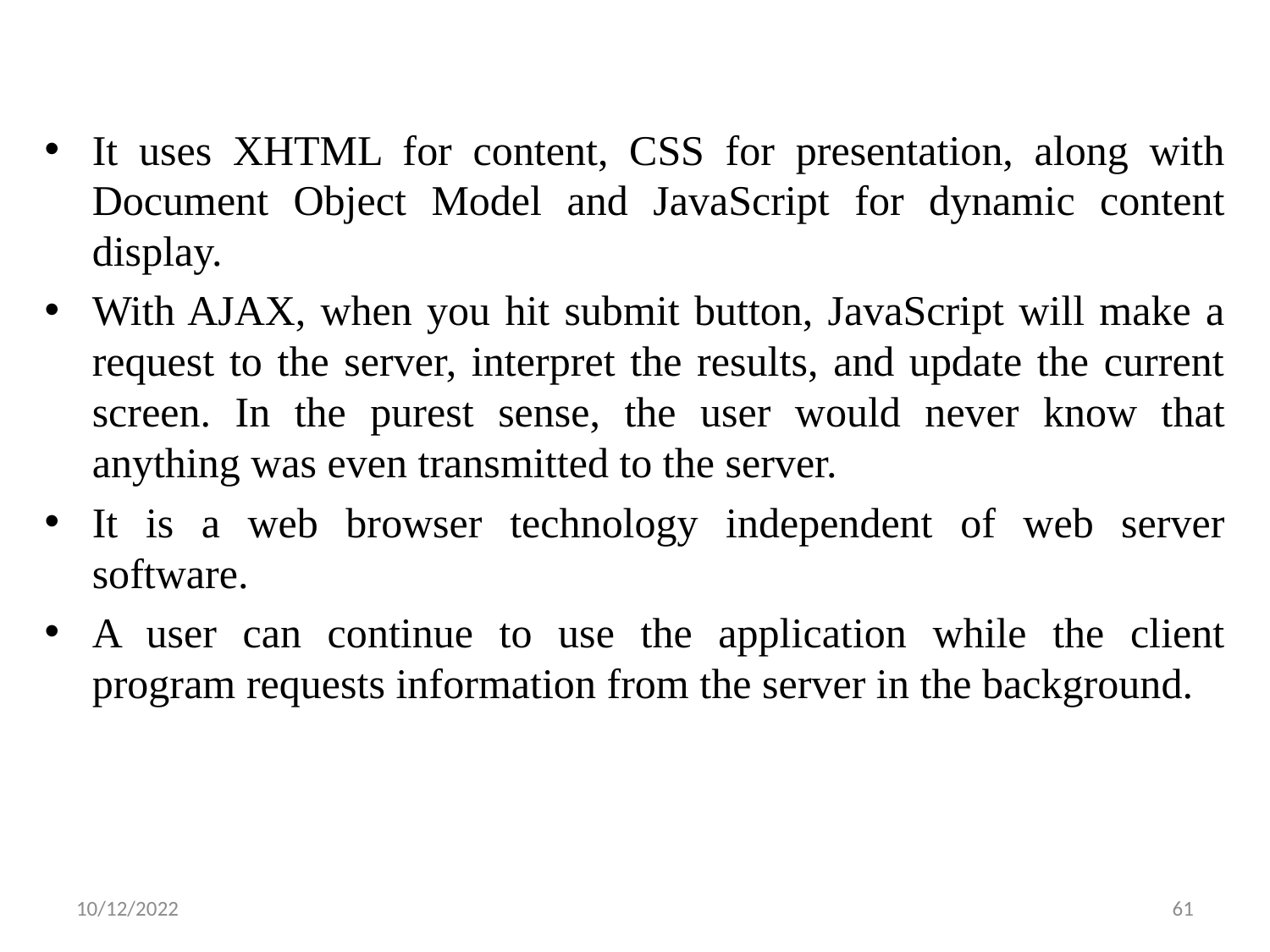

#
It uses XHTML for content, CSS for presentation, along with Document Object Model and JavaScript for dynamic content display.
With AJAX, when you hit submit button, JavaScript will make a request to the server, interpret the results, and update the current screen. In the purest sense, the user would never know that anything was even transmitted to the server.
It is a web browser technology independent of web server software.
A user can continue to use the application while the client program requests information from the server in the background.

10/12/2022
61